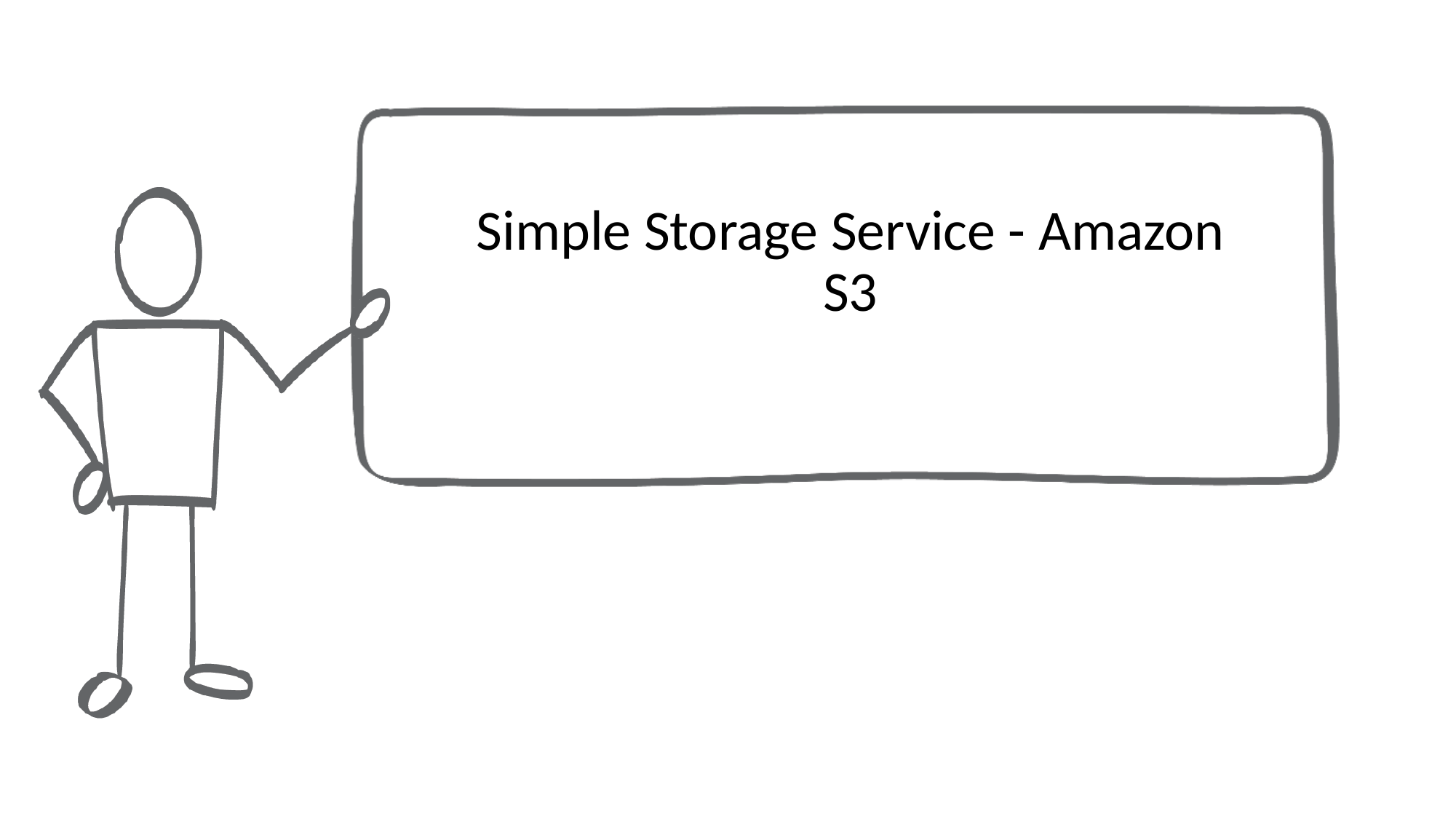

# Simple Storage Service - Amazon S3